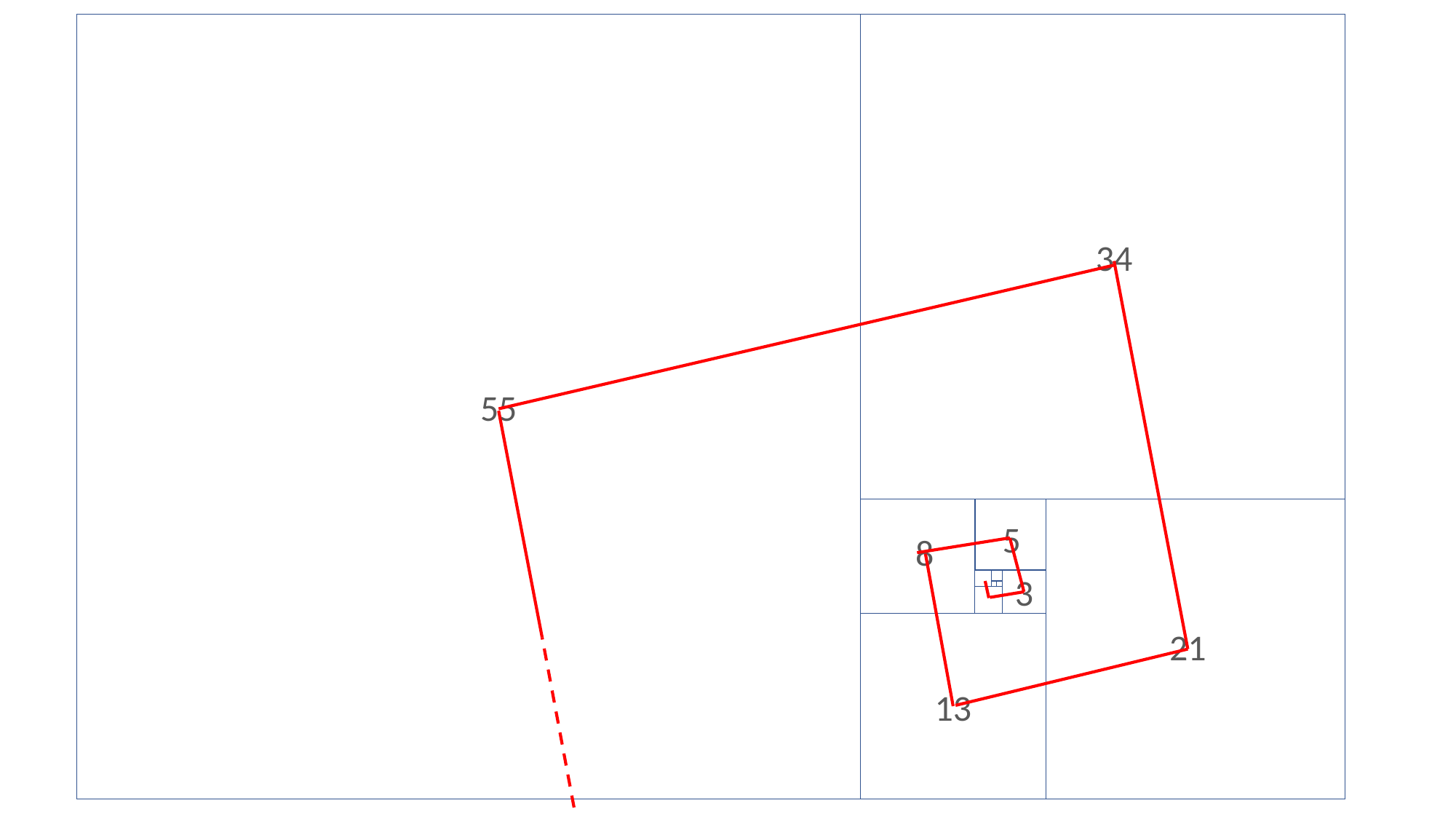

34
55
5

8
3

21

13